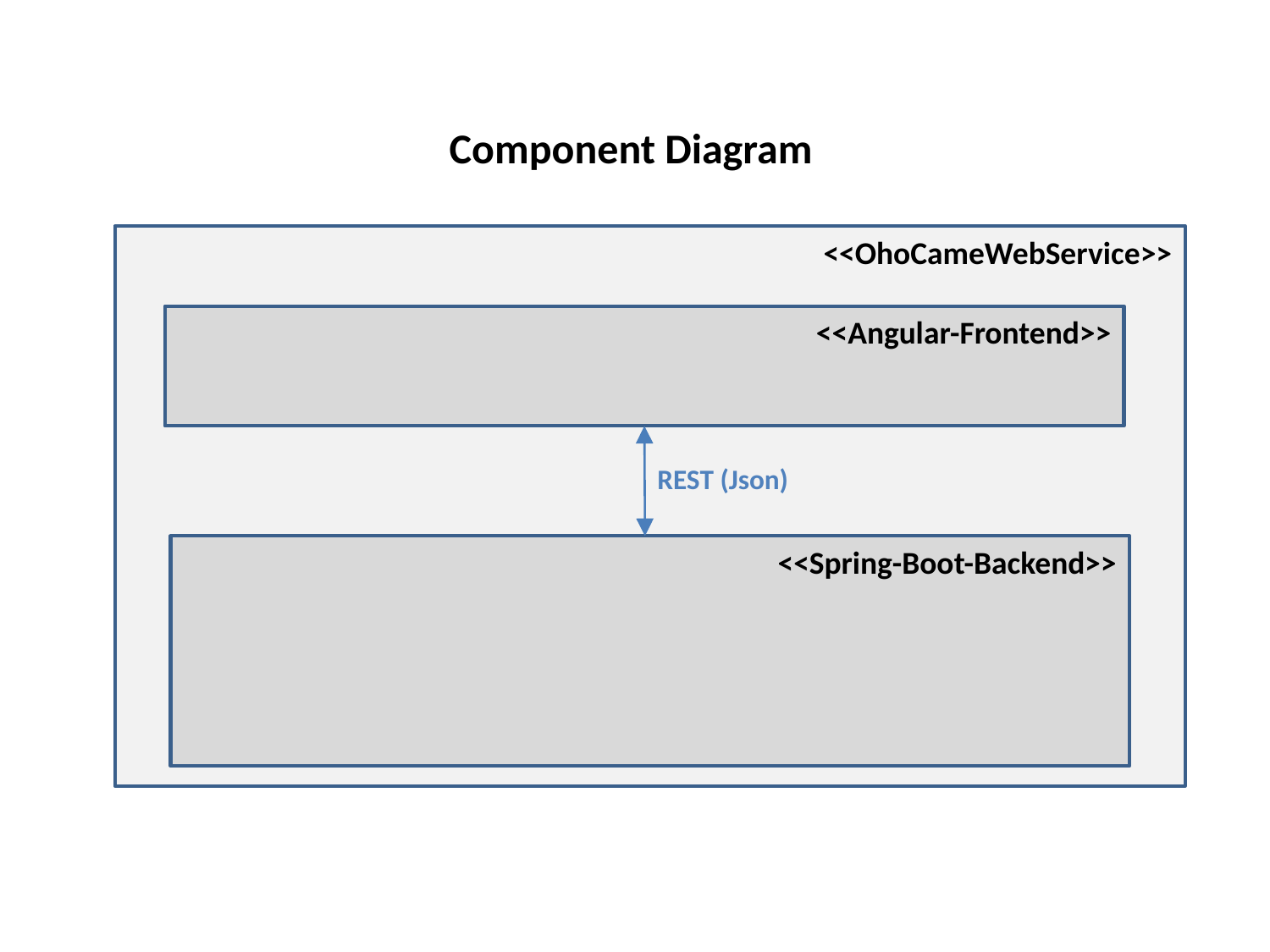

Component Diagram
<<OhoCameWebService>>
<<Angular-Frontend>>
REST (Json)
<<Spring-Boot-Backend>>